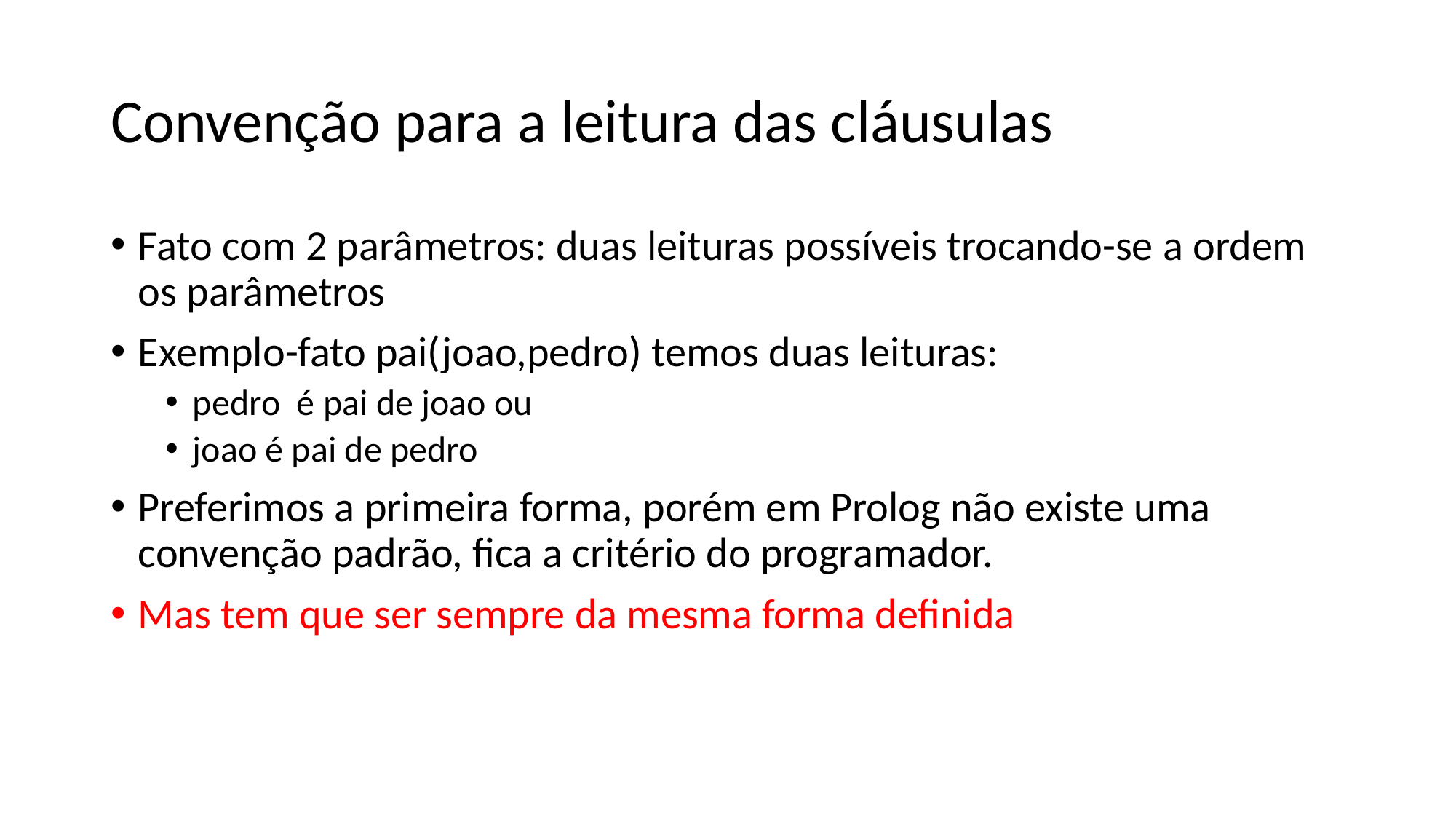

# Convenção para a leitura das cláusulas
Fato com 2 parâmetros: duas leituras possíveis trocando-se a ordem os parâmetros
Exemplo-fato pai(joao,pedro) temos duas leituras:
pedro  é pai de joao ou
joao é pai de pedro
Preferimos a primeira forma, porém em Prolog não existe uma convenção padrão, fica a critério do programador.
Mas tem que ser sempre da mesma forma definida